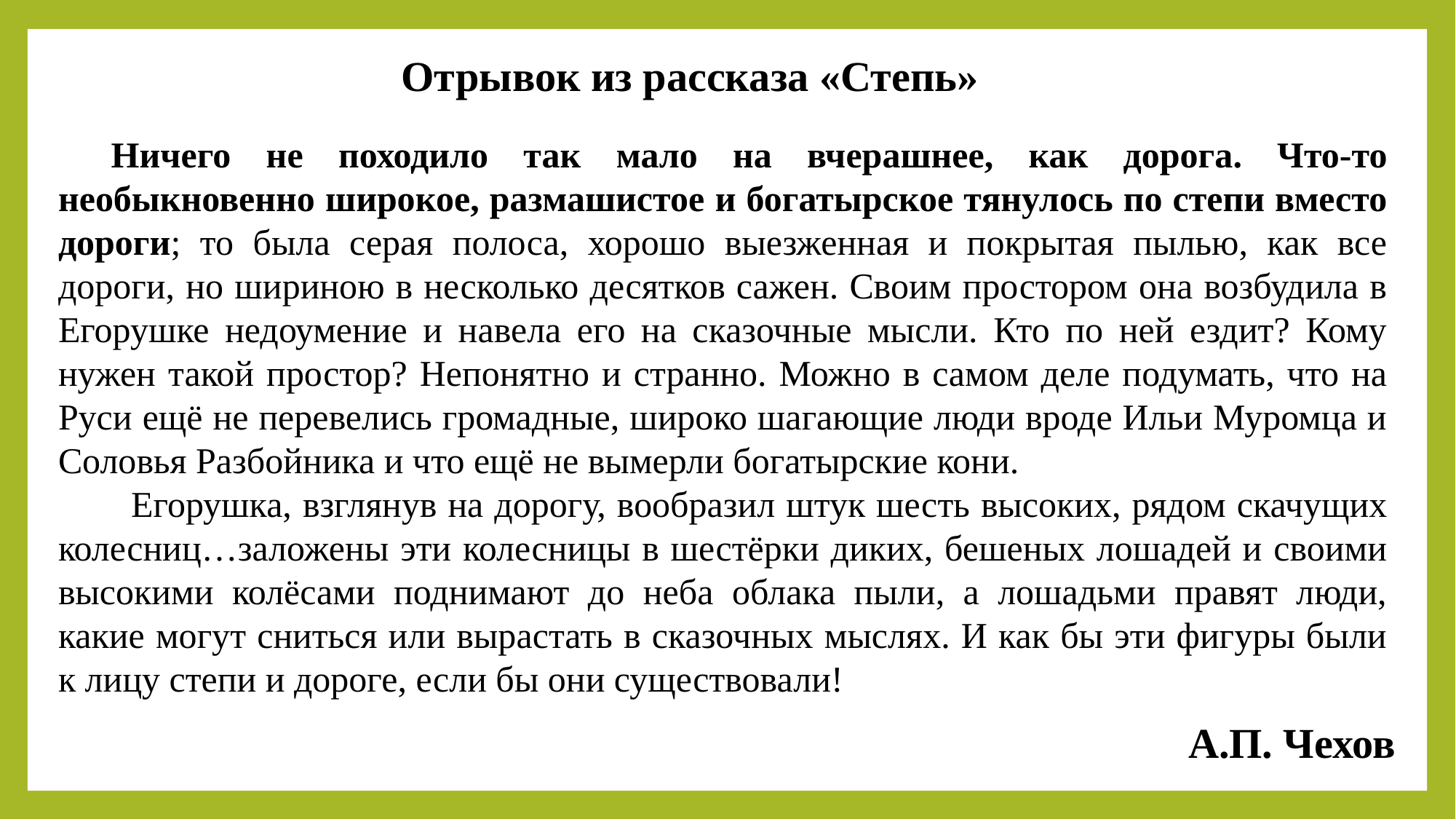

Отрывок из рассказа «Степь»
Ничего не походило так мало на вчерашнее, как дорога. Что-то необыкновенно широкое, размашистое и богатырское тянулось по степи вместо дороги; то была серая полоса, хорошо выезженная и покрытая пылью, как все дороги, но шириною в несколько десятков сажен. Своим простором она возбудила в Егорушке недоумение и навела его на сказочные мысли. Кто по ней ездит? Кому нужен такой простор? Непонятно и странно. Можно в самом деле подумать, что на Руси ещё не перевелись громадные, широко шагающие люди вроде Ильи Муромца и Соловья Разбойника и что ещё не вымерли богатырские кони.
  Егорушка, взглянув на дорогу, вообразил штук шесть высоких, рядом скачущих колесниц…заложены эти колесницы в шестёрки диких, бешеных лошадей и своими высокими колёсами поднимают до неба облака пыли, а лошадьми правят люди, какие могут сниться или вырастать в сказочных мыслях. И как бы эти фигуры были к лицу степи и дороге, если бы они существовали!

А.П. Чехов